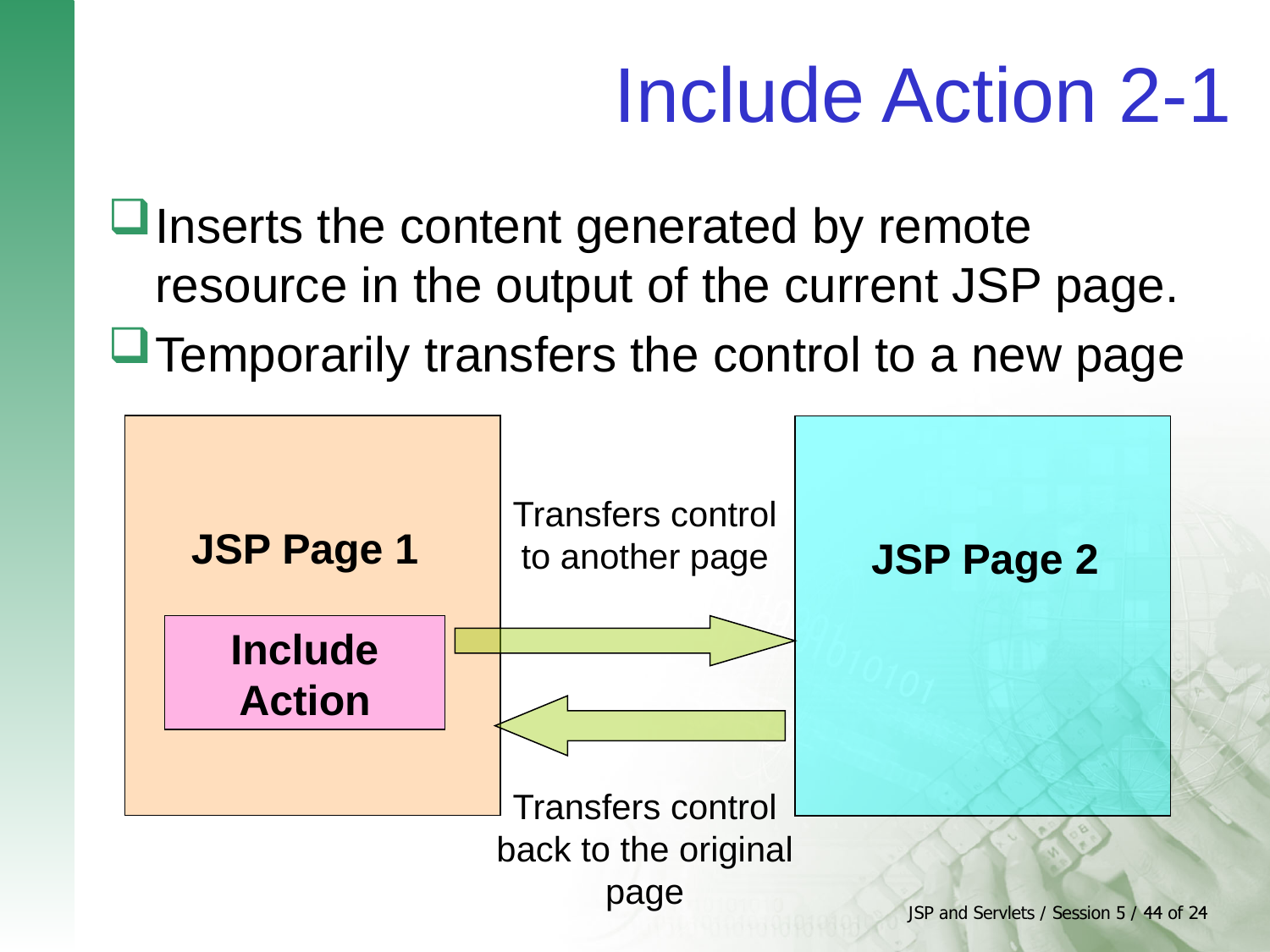

# Include Action 2-1
Inserts the content generated by remote resource in the output of the current JSP page.
Temporarily transfers the control to a new page

Transfers control to another page
JSP Page 1
JSP Page 2
Include Action

Transfers control back to the original page